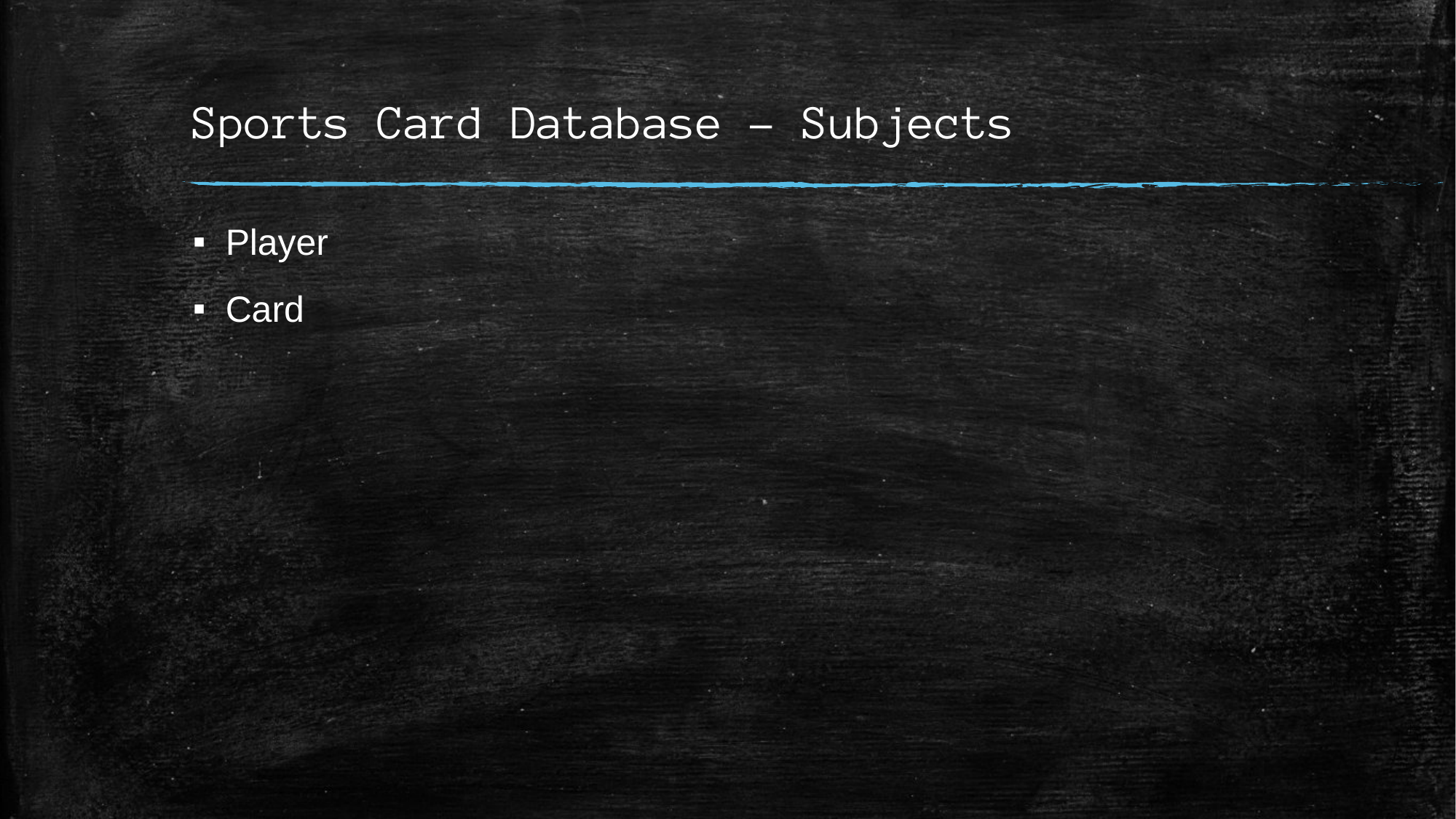

# Sports Card Database - Subjects
Player
Card